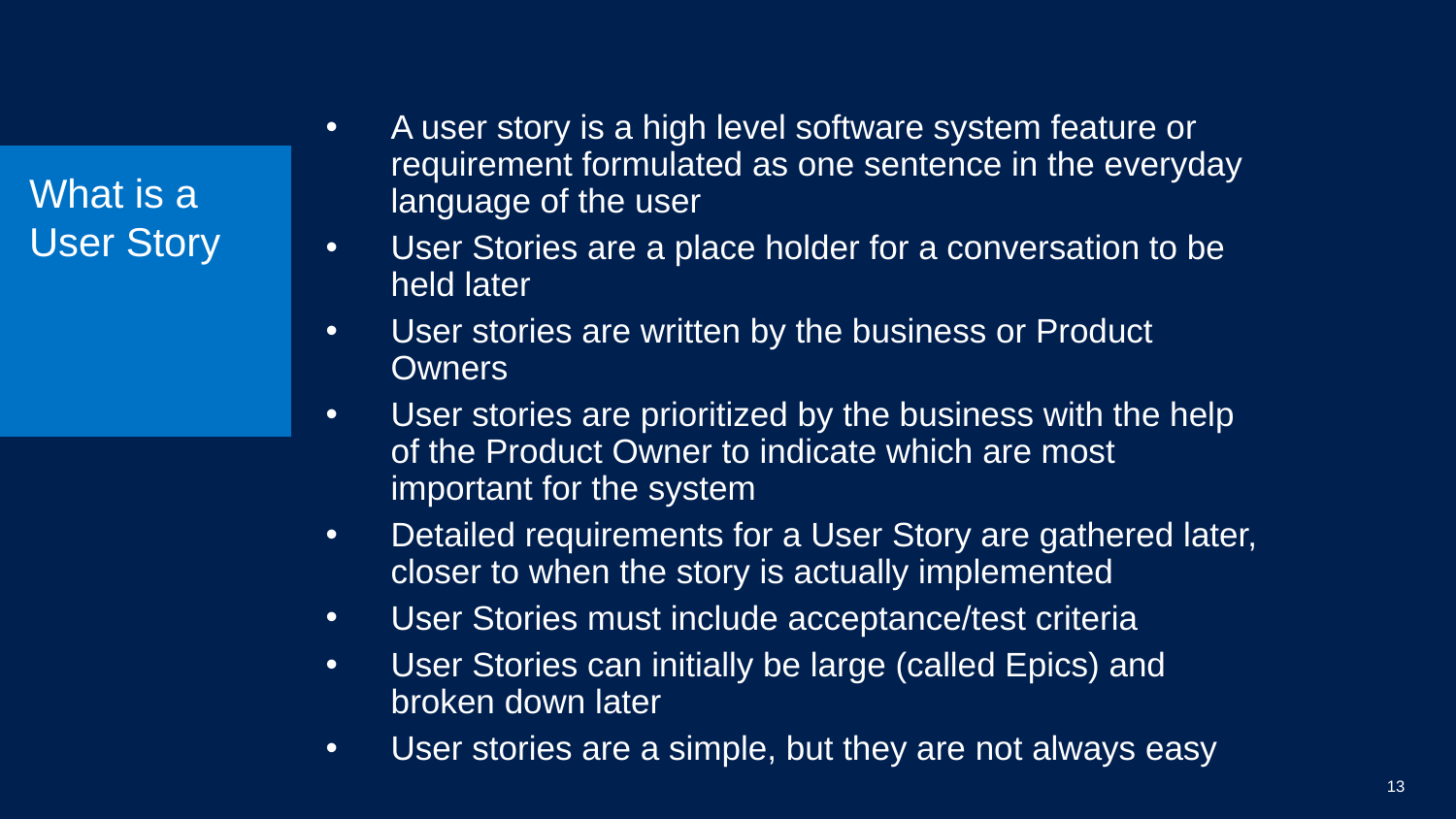

A user story is a high level software system feature or requirement formulated as one sentence in the everyday language of the user
User Stories are a place holder for a conversation to be held later
User stories are written by the business or Product Owners
User stories are prioritized by the business with the help of the Product Owner to indicate which are most important for the system
Detailed requirements for a User Story are gathered later, closer to when the story is actually implemented
User Stories must include acceptance/test criteria
User Stories can initially be large (called Epics) and broken down later
User stories are a simple, but they are not always easy

# What is a User Story
13